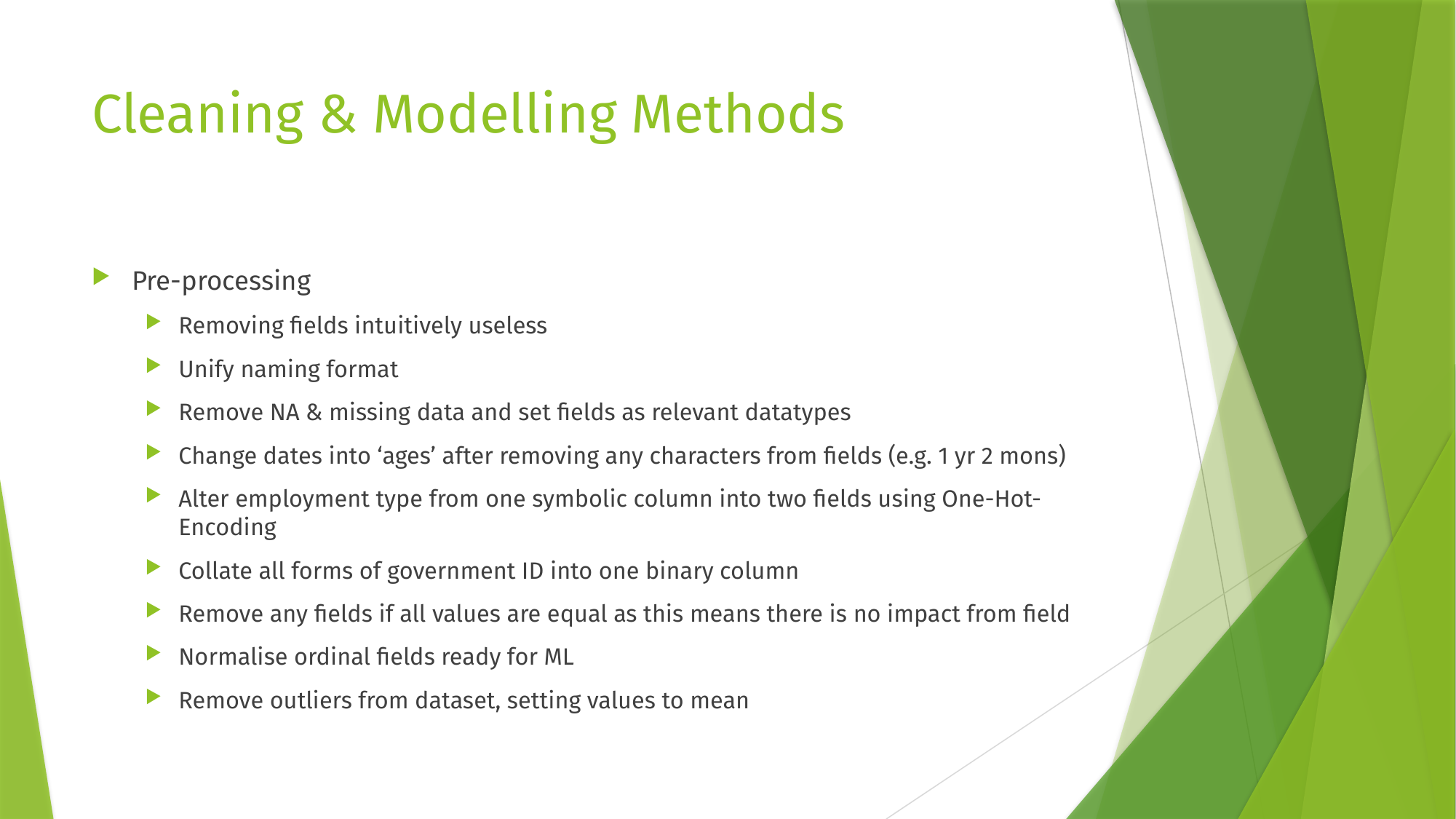

# Cleaning & Modelling Methods
Pre-processing
Removing fields intuitively useless
Unify naming format
Remove NA & missing data and set fields as relevant datatypes
Change dates into ‘ages’ after removing any characters from fields (e.g. 1 yr 2 mons)
Alter employment type from one symbolic column into two fields using One-Hot-Encoding
Collate all forms of government ID into one binary column
Remove any fields if all values are equal as this means there is no impact from field
Normalise ordinal fields ready for ML
Remove outliers from dataset, setting values to mean